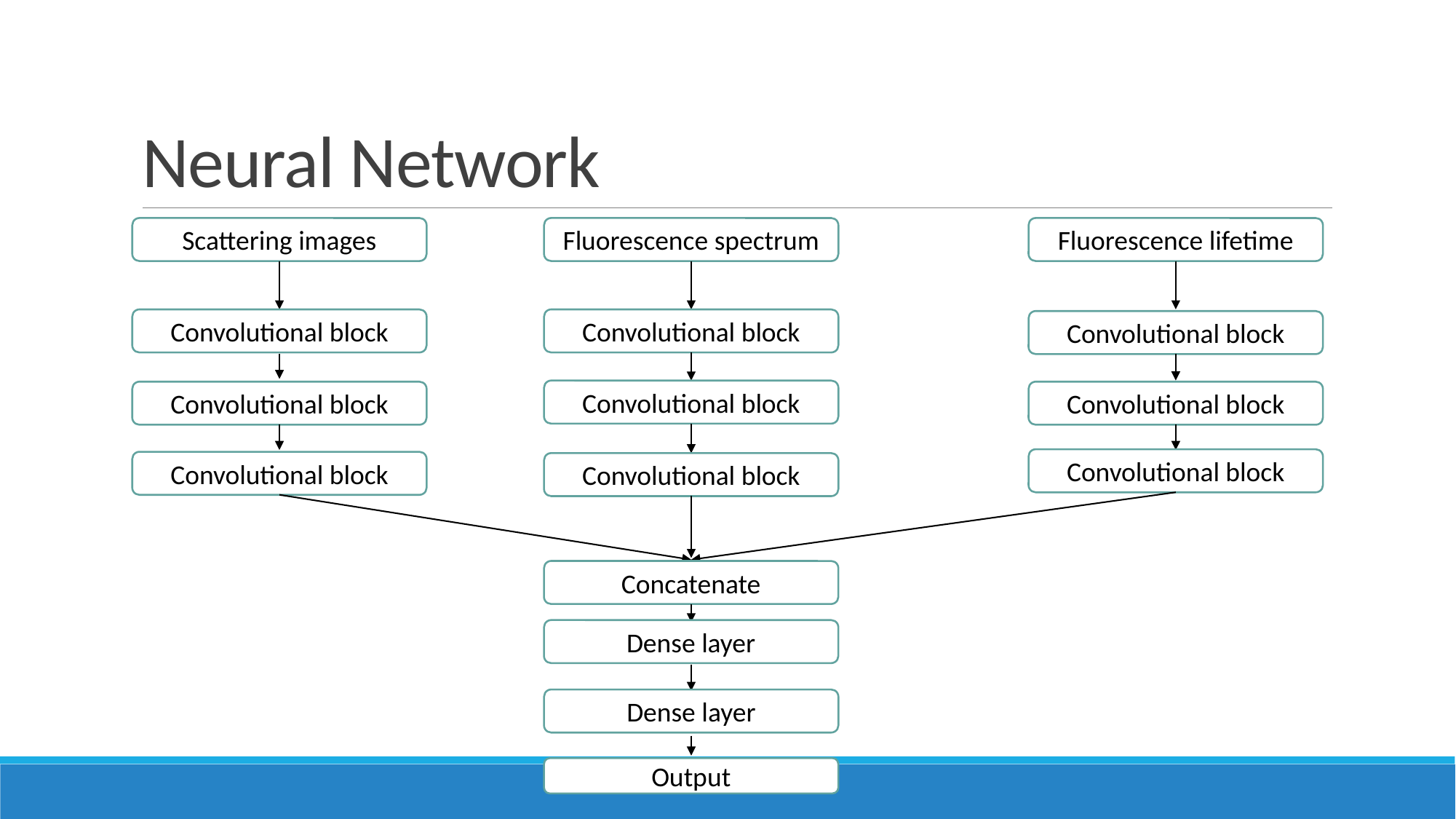

# Neural Network
Scattering images
Fluorescence spectrum
Fluorescence lifetime
Convolutional block
Convolutional block
Convolutional block
Convolutional block
Convolutional block
Convolutional block
Convolutional block
Convolutional block
Convolutional block
Concatenate
Dense layer
Dense layer
Output